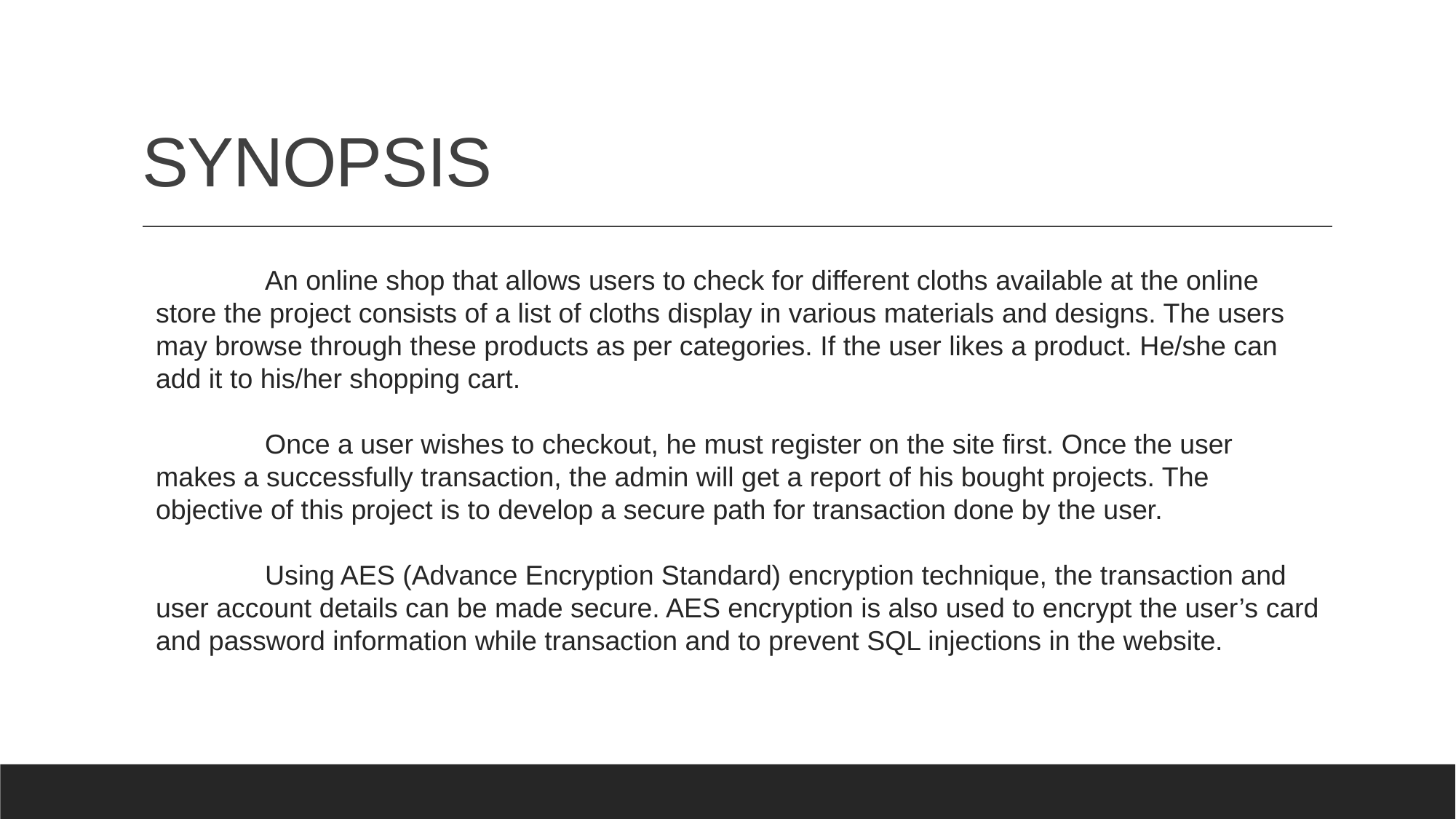

# SYNOPSIS
	An online shop that allows users to check for different cloths available at the online store the project consists of a list of cloths display in various materials and designs. The users may browse through these products as per categories. If the user likes a product. He/she can add it to his/her shopping cart.

	Once a user wishes to checkout, he must register on the site first. Once the user makes a successfully transaction, the admin will get a report of his bought projects. The objective of this project is to develop a secure path for transaction done by the user.

	Using AES (Advance Encryption Standard) encryption technique, the transaction and user account details can be made secure. AES encryption is also used to encrypt the user’s card and password information while transaction and to prevent SQL injections in the website.